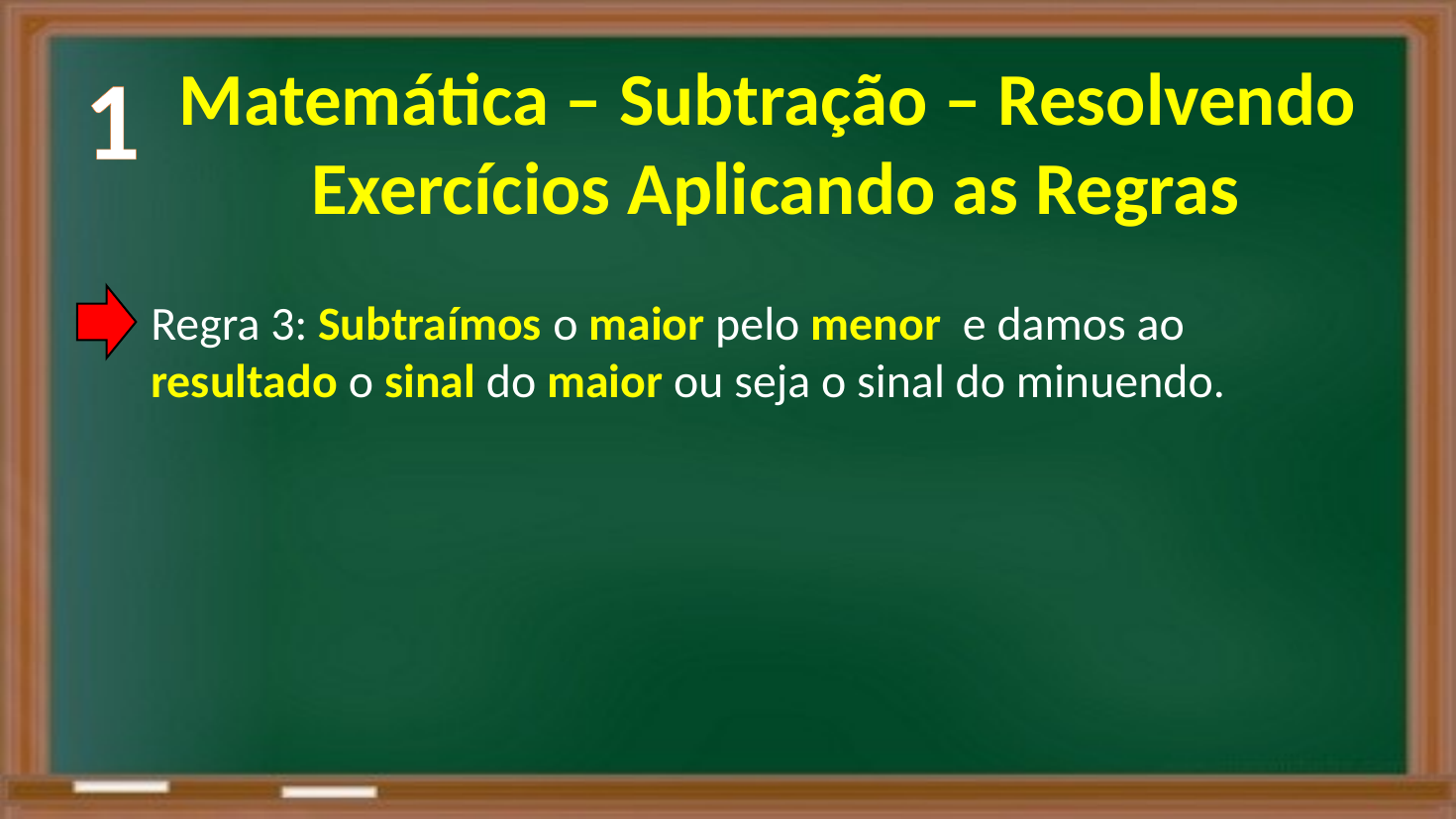

1
Matemática – Subtração – Resolvendo
Exercícios Aplicando as Regras

Regra 3: Subtraímos o maior pelo menor  e damos ao  resultado o sinal do maior ou seja o sinal do minuendo.